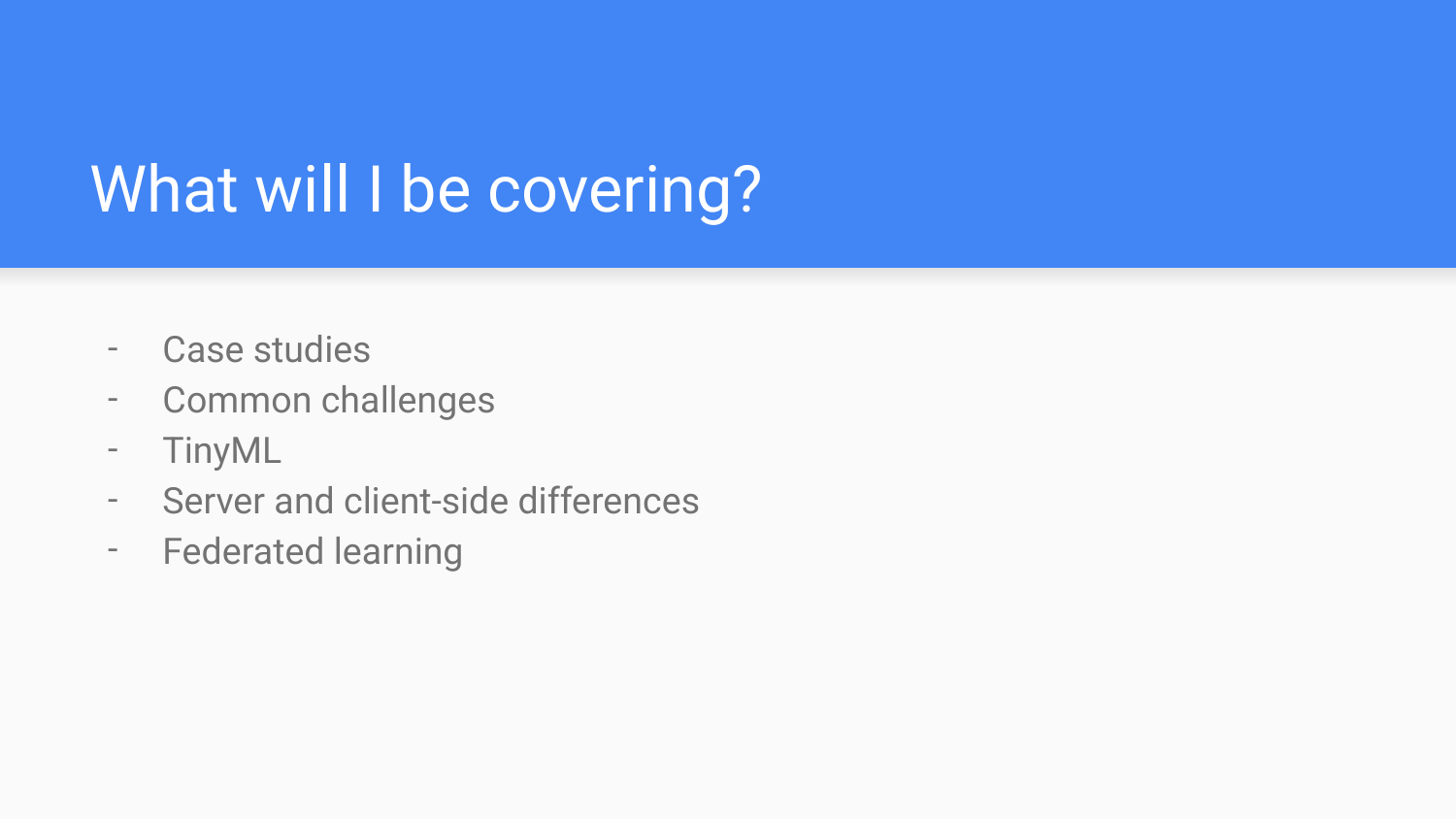

# What will I be covering?
Case studies
Common challenges
TinyML
Server and client-side differences
Federated learning